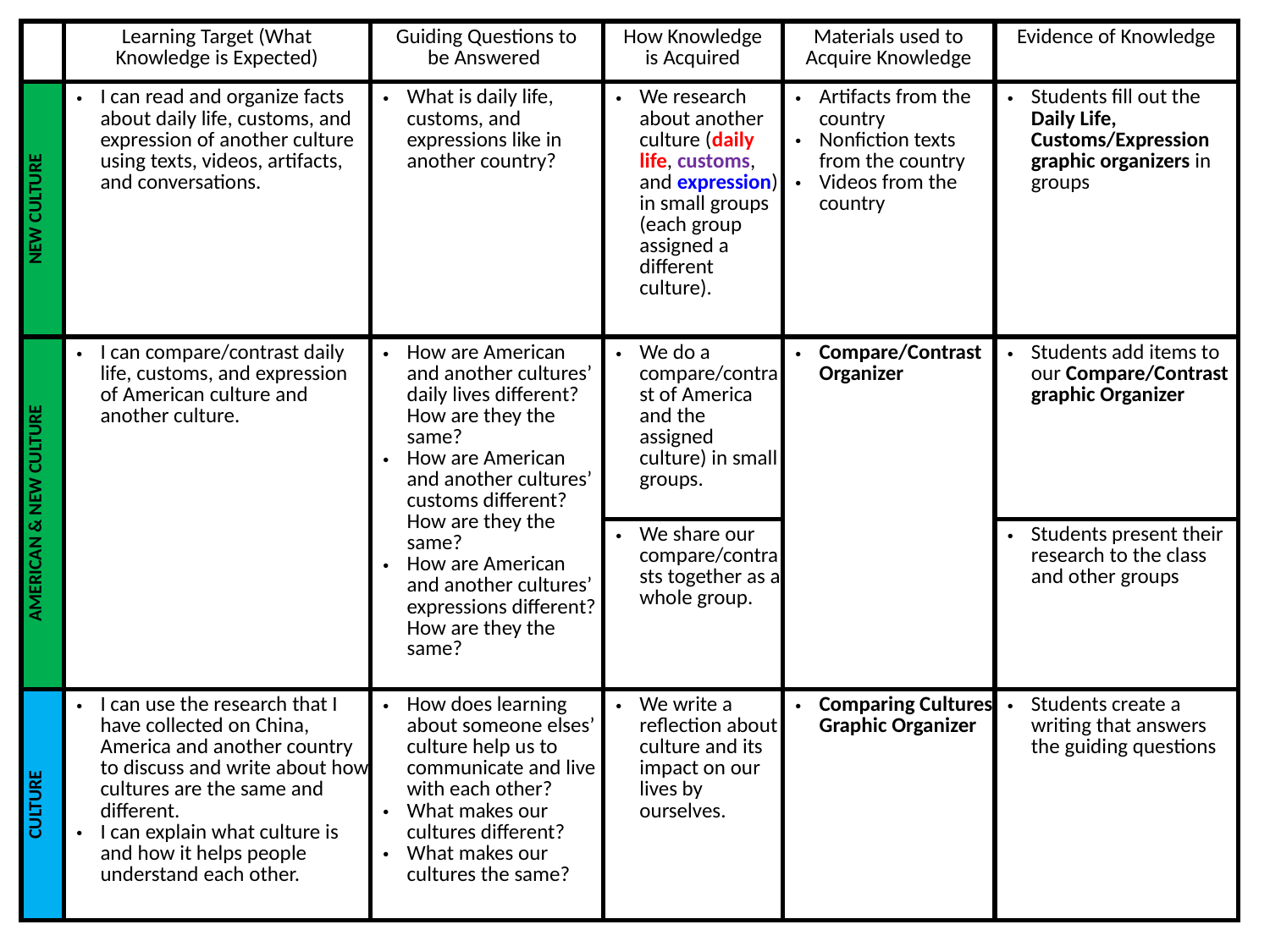

|  | Learning Target (What Knowledge is Expected) | Guiding Questions to be Answered | How Knowledge is Acquired | Materials used to Acquire Knowledge | Evidence of Knowledge |
| --- | --- | --- | --- | --- | --- |
| NEW CULTURE | I can read and organize facts about daily life, customs, and expression of another culture using texts, videos, artifacts, and conversations. | What is daily life, customs, and expressions like in another country? | We research about another culture (daily life, customs, and expression) in small groups (each group assigned a different culture). | Artifacts from the country Nonfiction texts from the country Videos from the country | Students fill out the Daily Life, Customs/Expression graphic organizers in groups |
| AMERICAN & NEW CULTURE | I can compare/contrast daily life, customs, and expression of American culture and another culture. | How are American and another cultures’ daily lives different? How are they the same? How are American and another cultures’ customs different? How are they the same? How are American and another cultures’ expressions different? How are they the same? | We do a compare/contrast of America and the assigned culture) in small groups. | Compare/Contrast Organizer | Students add items to our Compare/Contrast graphic Organizer |
|  |  |  | We share our compare/contrasts together as a whole group. |  | Students present their research to the class and other groups |
| CULTURE | I can use the research that I have collected on China, America and another country to discuss and write about how cultures are the same and different. I can explain what culture is and how it helps people understand each other. | How does learning about someone elses’ culture help us to communicate and live with each other? What makes our cultures different? What makes our cultures the same? | We write a reflection about culture and its impact on our lives by ourselves. | Comparing Cultures Graphic Organizer | Students create a writing that answers the guiding questions |